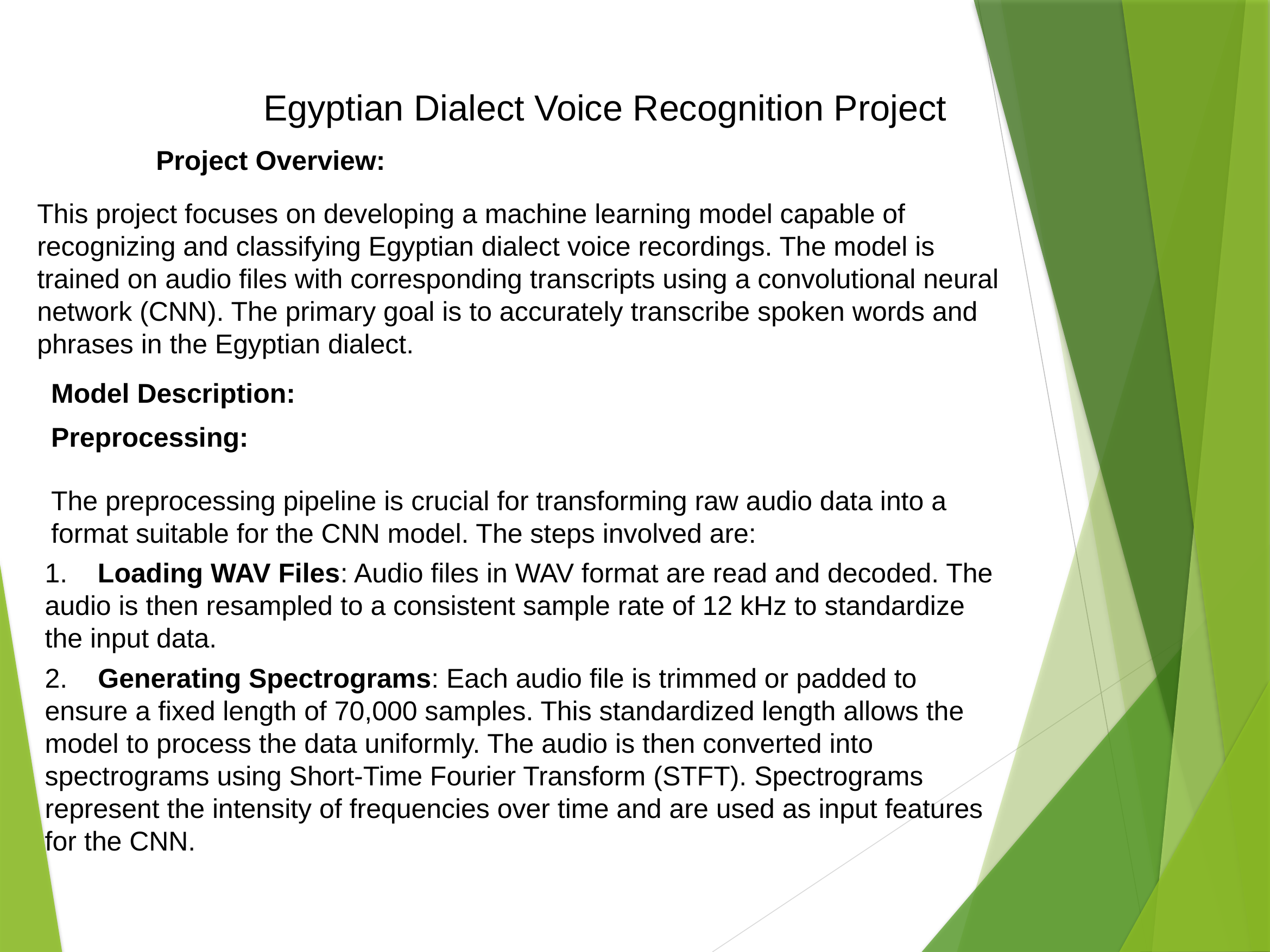

Egyptian Dialect Voice Recognition Project
Project Overview:
This project focuses on developing a machine learning model capable of recognizing and classifying Egyptian dialect voice recordings. The model is trained on audio files with corresponding transcripts using a convolutional neural network (CNN). The primary goal is to accurately transcribe spoken words and phrases in the Egyptian dialect.
Model Description:
Preprocessing:
The preprocessing pipeline is crucial for transforming raw audio data into a format suitable for the CNN model. The steps involved are:
1.    Loading WAV Files: Audio files in WAV format are read and decoded. The audio is then resampled to a consistent sample rate of 12 kHz to standardize the input data.
2.    Generating Spectrograms: Each audio file is trimmed or padded to ensure a fixed length of 70,000 samples. This standardized length allows the model to process the data uniformly. The audio is then converted into spectrograms using Short-Time Fourier Transform (STFT). Spectrograms represent the intensity of frequencies over time and are used as input features for the CNN.